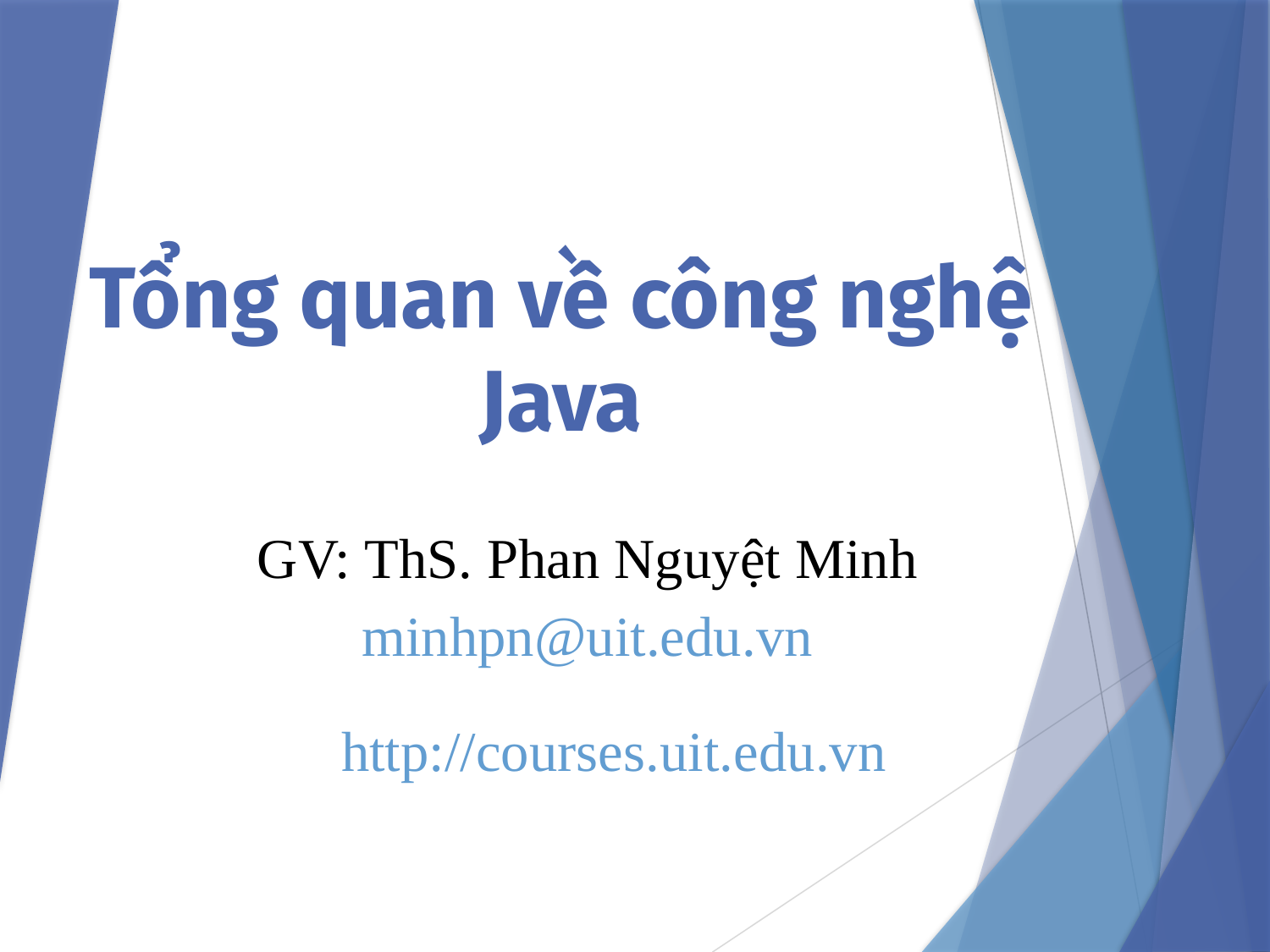

# Tổng quan về công nghệ Java
GV: ThS. Phan Nguyệt Minh
minhpn@uit.edu.vn
http://courses.uit.edu.vn